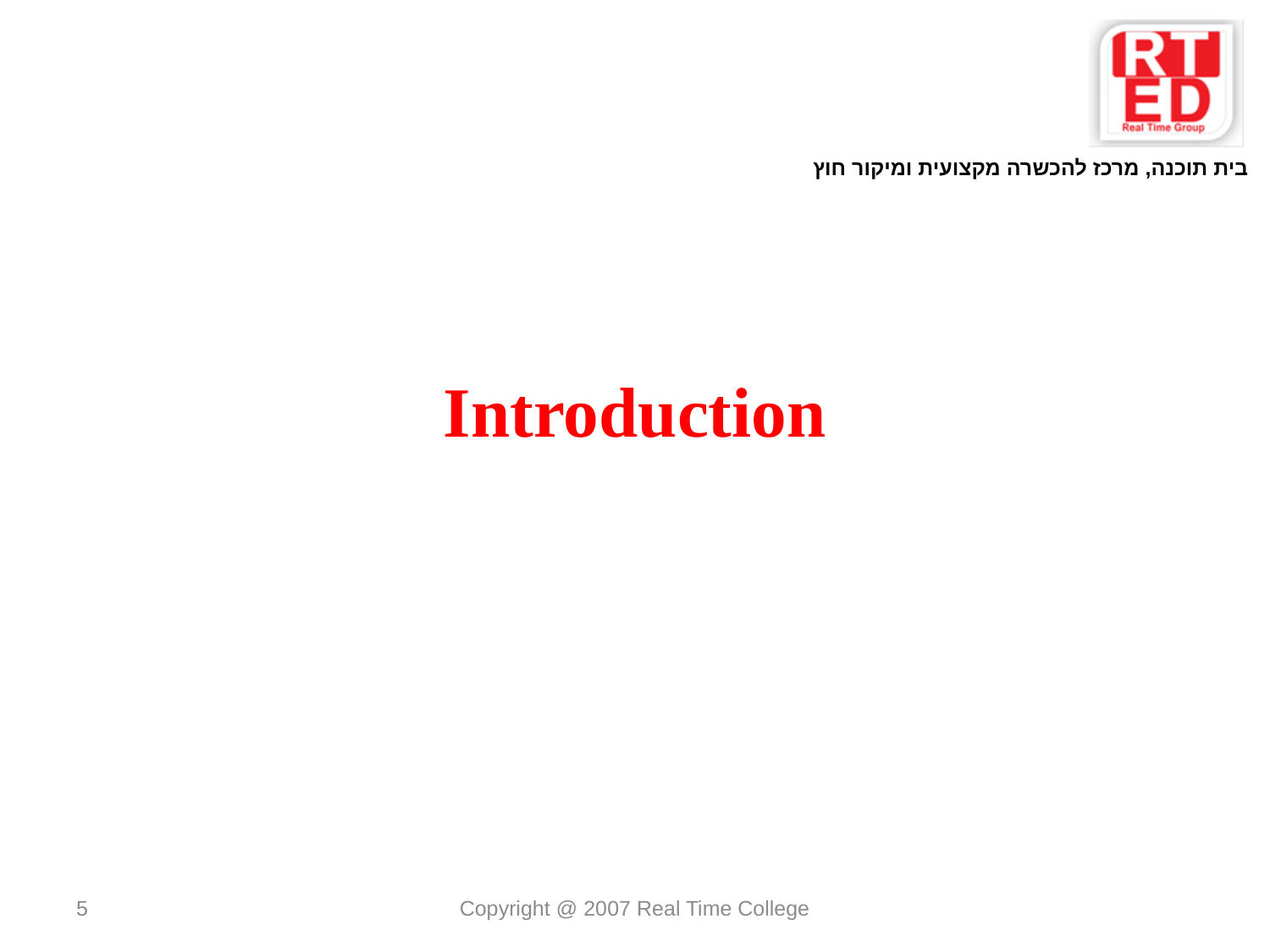

Introduction
5
Copyright @ 2007 Real Time College